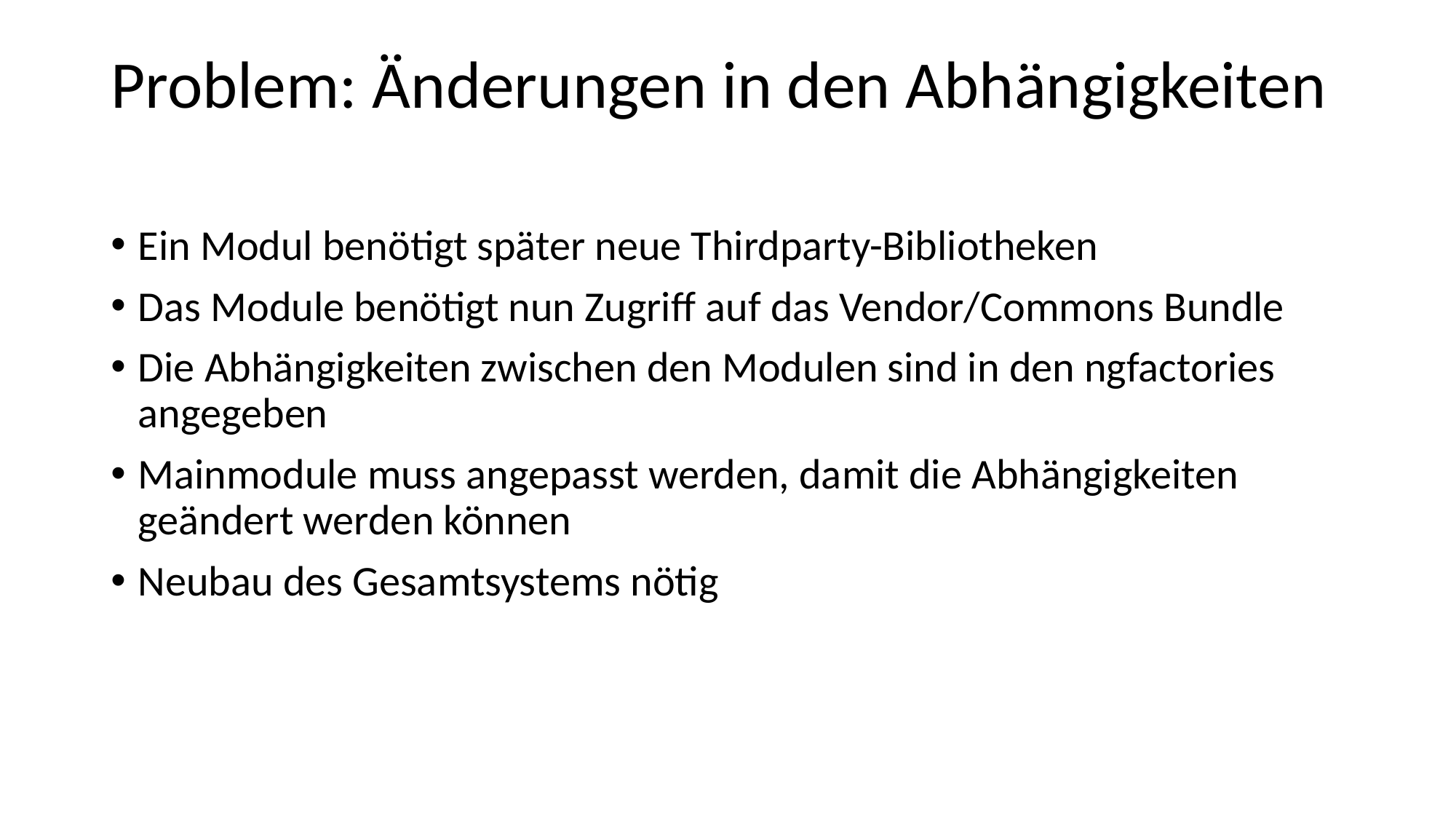

# Problem: Änderungen in den Abhängigkeiten
Ein Modul benötigt später neue Thirdparty-Bibliotheken
Das Module benötigt nun Zugriff auf das Vendor/Commons Bundle
Die Abhängigkeiten zwischen den Modulen sind in den ngfactories angegeben
Mainmodule muss angepasst werden, damit die Abhängigkeiten geändert werden können
Neubau des Gesamtsystems nötig